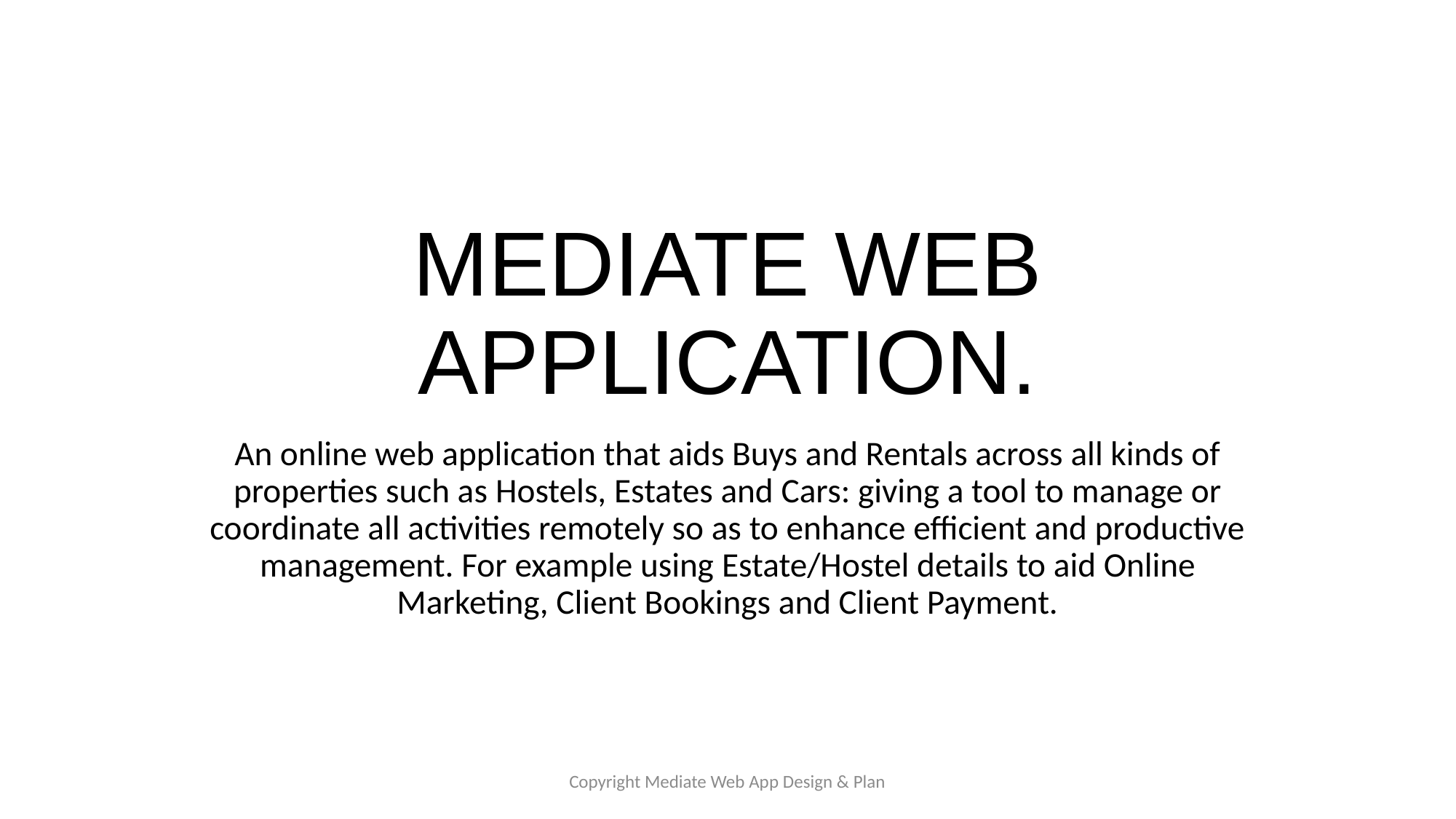

# MEDIATE WEB APPLICATION.
An online web application that aids Buys and Rentals across all kinds of properties such as Hostels, Estates and Cars: giving a tool to manage or coordinate all activities remotely so as to enhance efficient and productive management. For example using Estate/Hostel details to aid Online Marketing, Client Bookings and Client Payment.
Copyright Mediate Web App Design & Plan